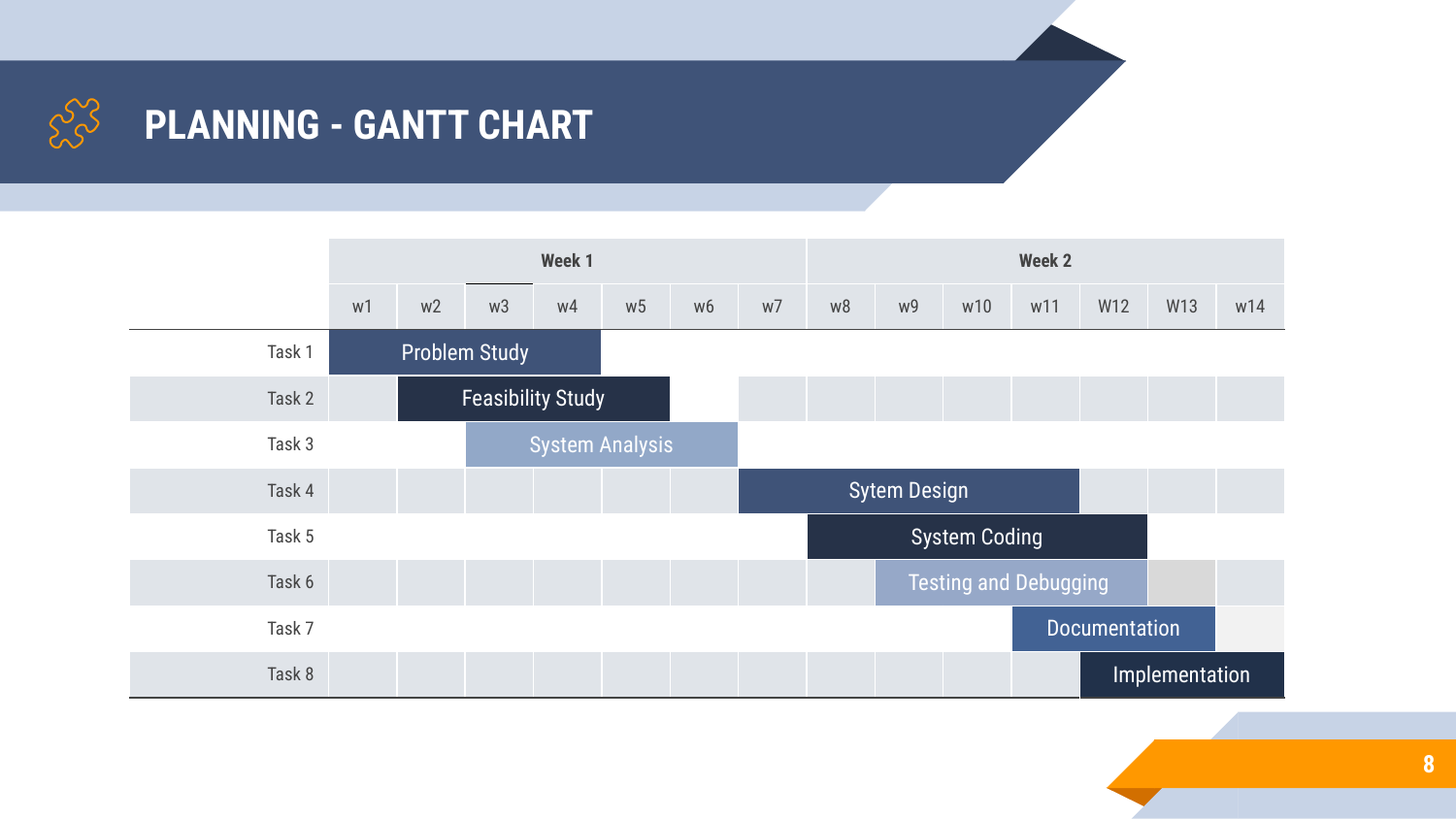

# PLANNING - GANTT CHART

|  | Week 1 |  |  |  |  |  |  | Week 2 |  |  |  |  |  |  |
| --- | --- | --- | --- | --- | --- | --- | --- | --- | --- | --- | --- | --- | --- | --- |
|  | w1 | w2 | w3 | w4 | w5 | w6 | w7 | w8 | w9 | w10 | w11 | W12 | W13 | w14 |
| Task 1 | Problem Study |  |  |  |  |  |  |  |  |  |  |  |  |  |
| Task 2 |  | Feasibility Study |  |  |  | ◆ |  |  |  |  |  |  |  |  |
| Task 3 |  |  | System Analysis |  |  |  |  |  |  |  |  |  |  |  |
| Task 4 |  |  |  |  |  |  | Sytem Design |  |  |  | ◆ |  |  |  |
| Task 5 |  |  |  |  |  |  |  | System Coding | ◆ |  |  |  |  |  |
| Task 6 |  |  |  |  |  |  |  |  | Testing and Debugging |  |  |  |  |  |
| Task 7 |  |  |  |  |  |  |  |  |  |  | Documentation |  |  |  |
| Task 8 |  |  |  |  |  |  |  |  |  |  |  | Implementation |  |  |
8